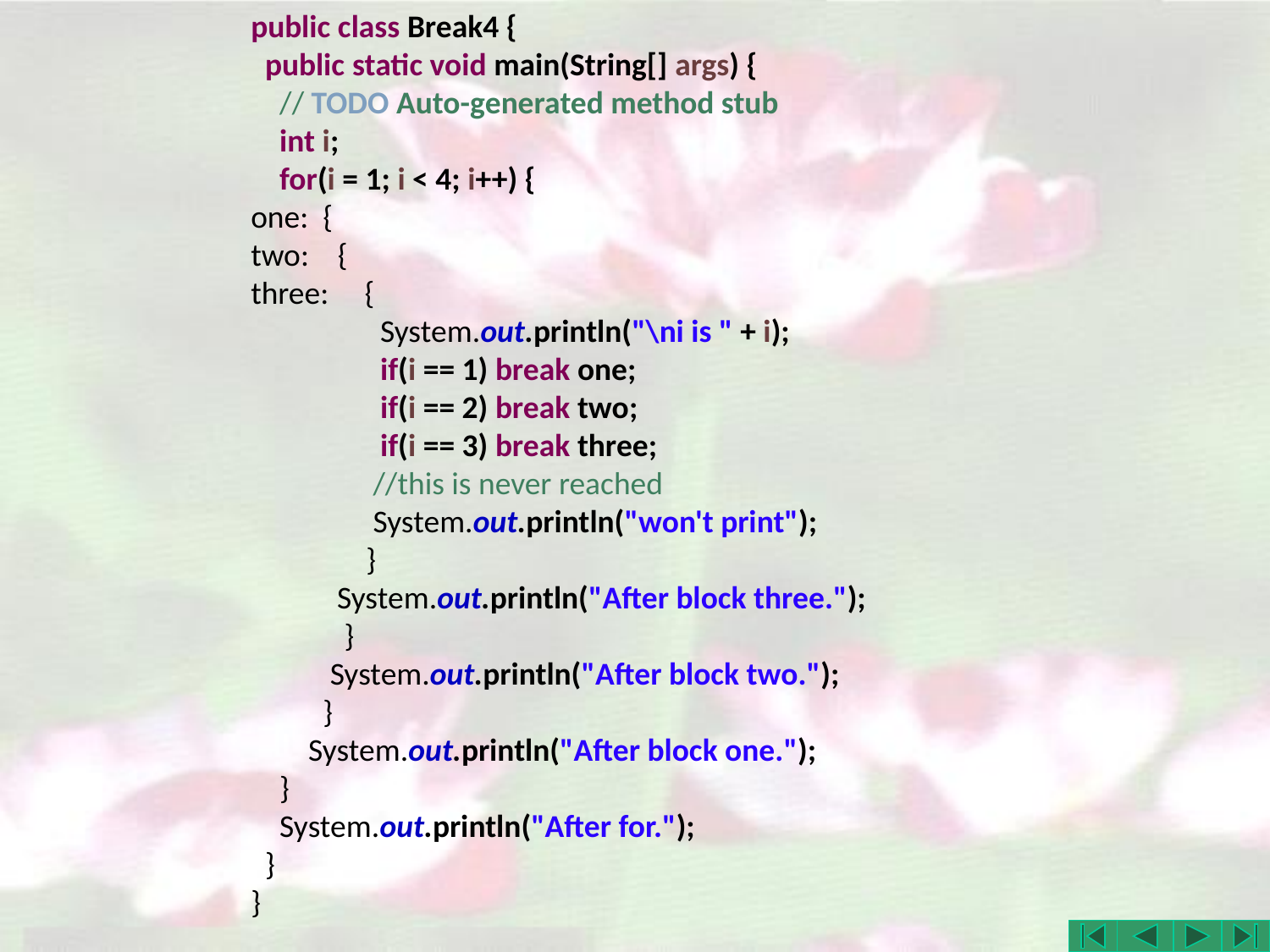

public class Break4 {
  public static void main(String[] args) {
    // TODO Auto-generated method stub
    int i;
    for(i = 1; i < 4; i++) {
one:  {
two:    {
three:     {
                  System.out.println("\ni is " + i);
                  if(i == 1) break one;
                  if(i == 2) break two;
                  if(i == 3) break three;
                 //this is never reached
                 System.out.println("won't print");
                }
            System.out.println("After block three.");
             }
           System.out.println("After block two.");
          }
        System.out.println("After block one.");
    }
    System.out.println("After for.");
  }
}